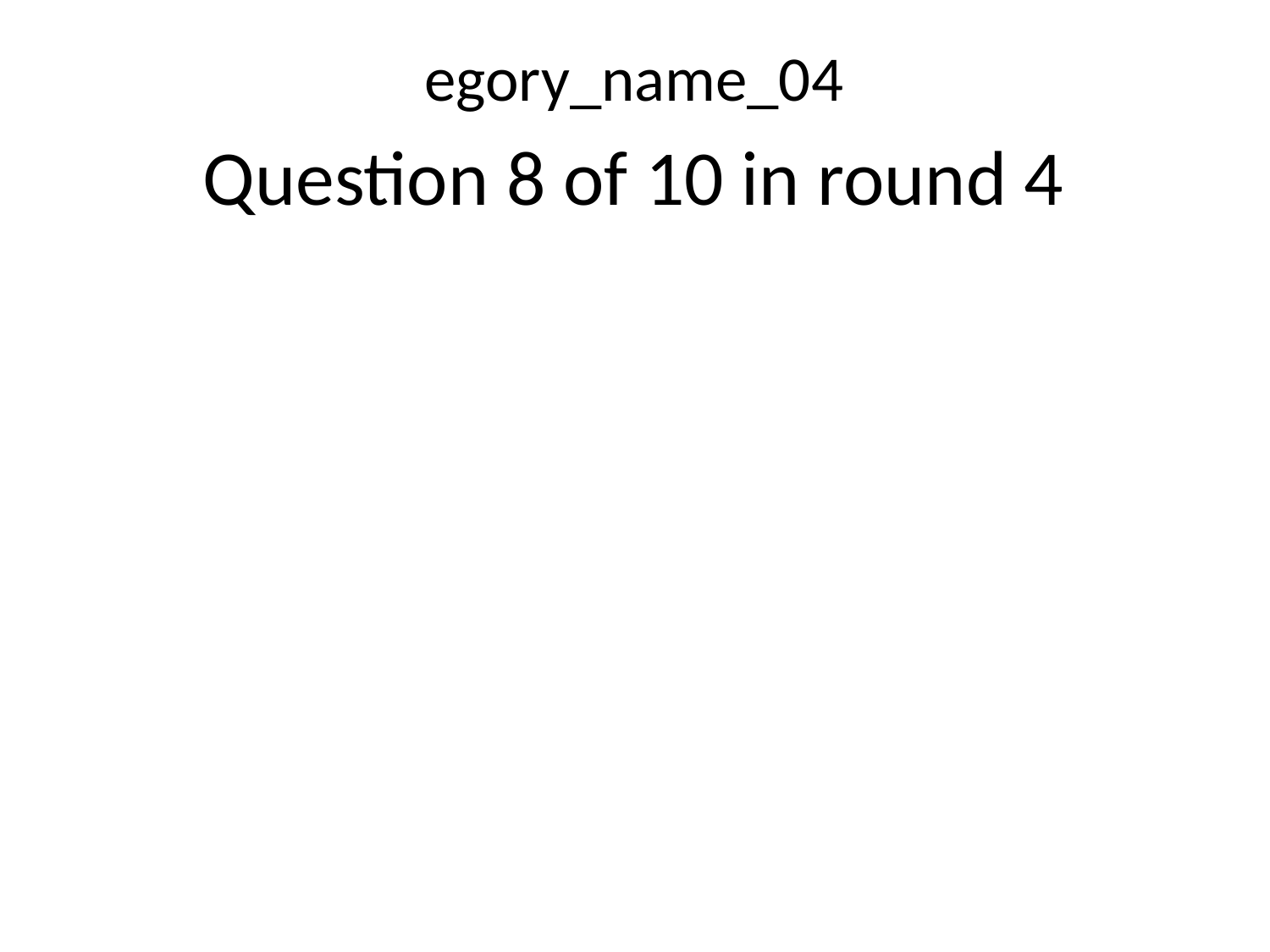

egory_name_04
Question 8 of 10 in round 4